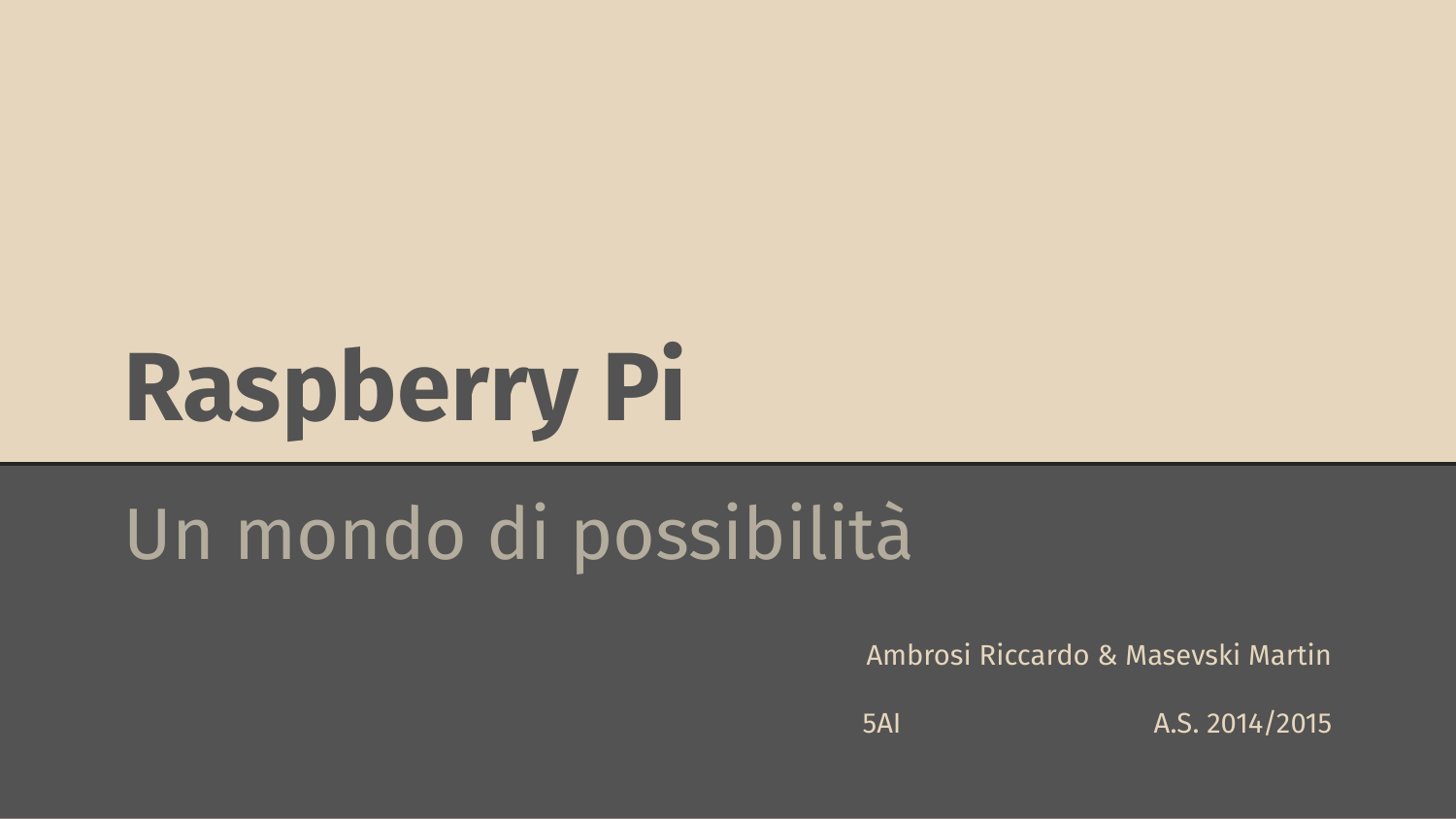

# Raspberry Pi
Un mondo di possibilità
Ambrosi Riccardo & Masevski Martin

5AI		A.S. 2014/2015